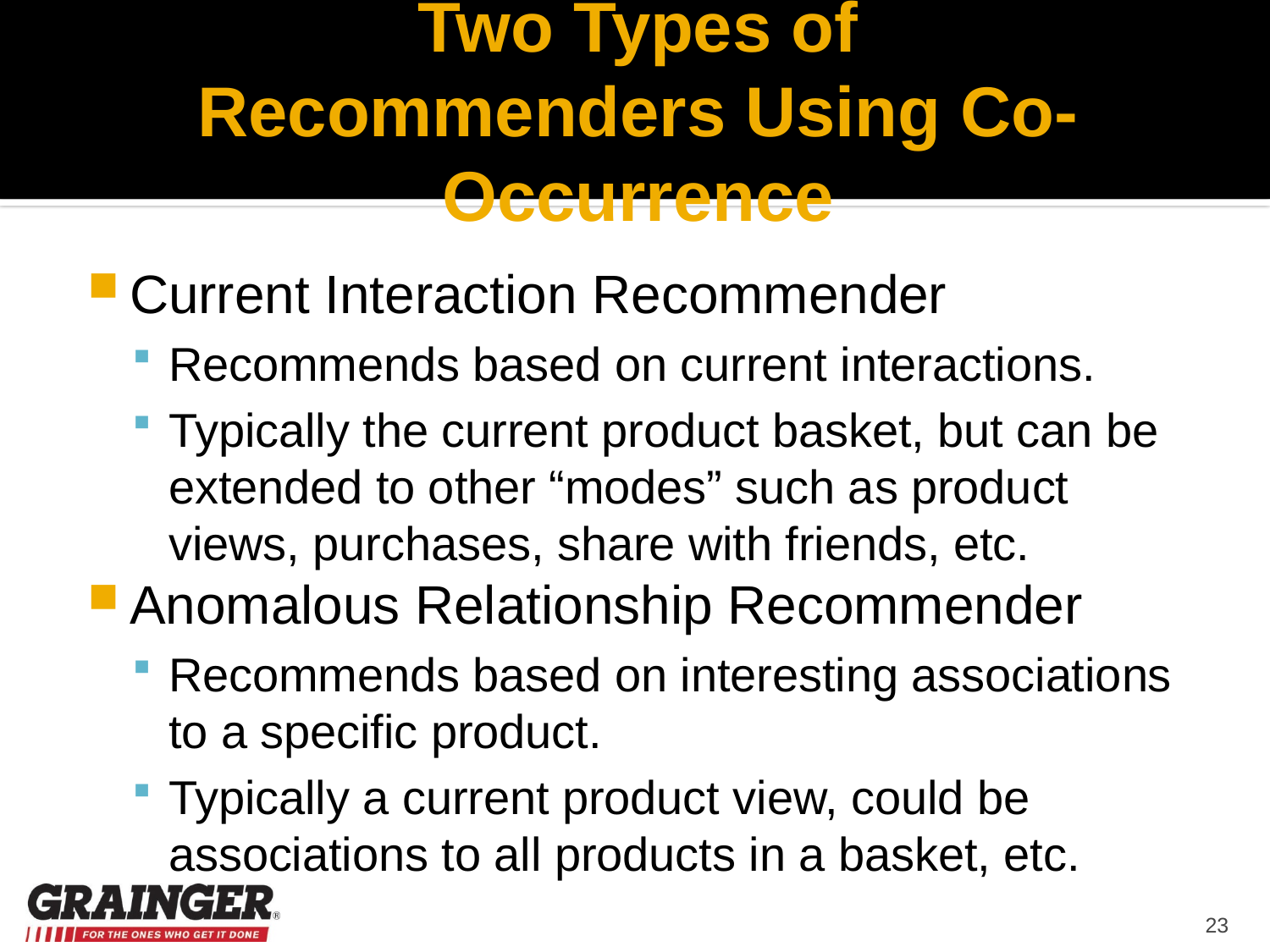

# Two Types of Recommenders Using Co-Occurrence
Current Interaction Recommender
Recommends based on current interactions.
Typically the current product basket, but can be extended to other “modes” such as product views, purchases, share with friends, etc.
Anomalous Relationship Recommender
Recommends based on interesting associations to a specific product.
Typically a current product view, could be associations to all products in a basket, etc.
23